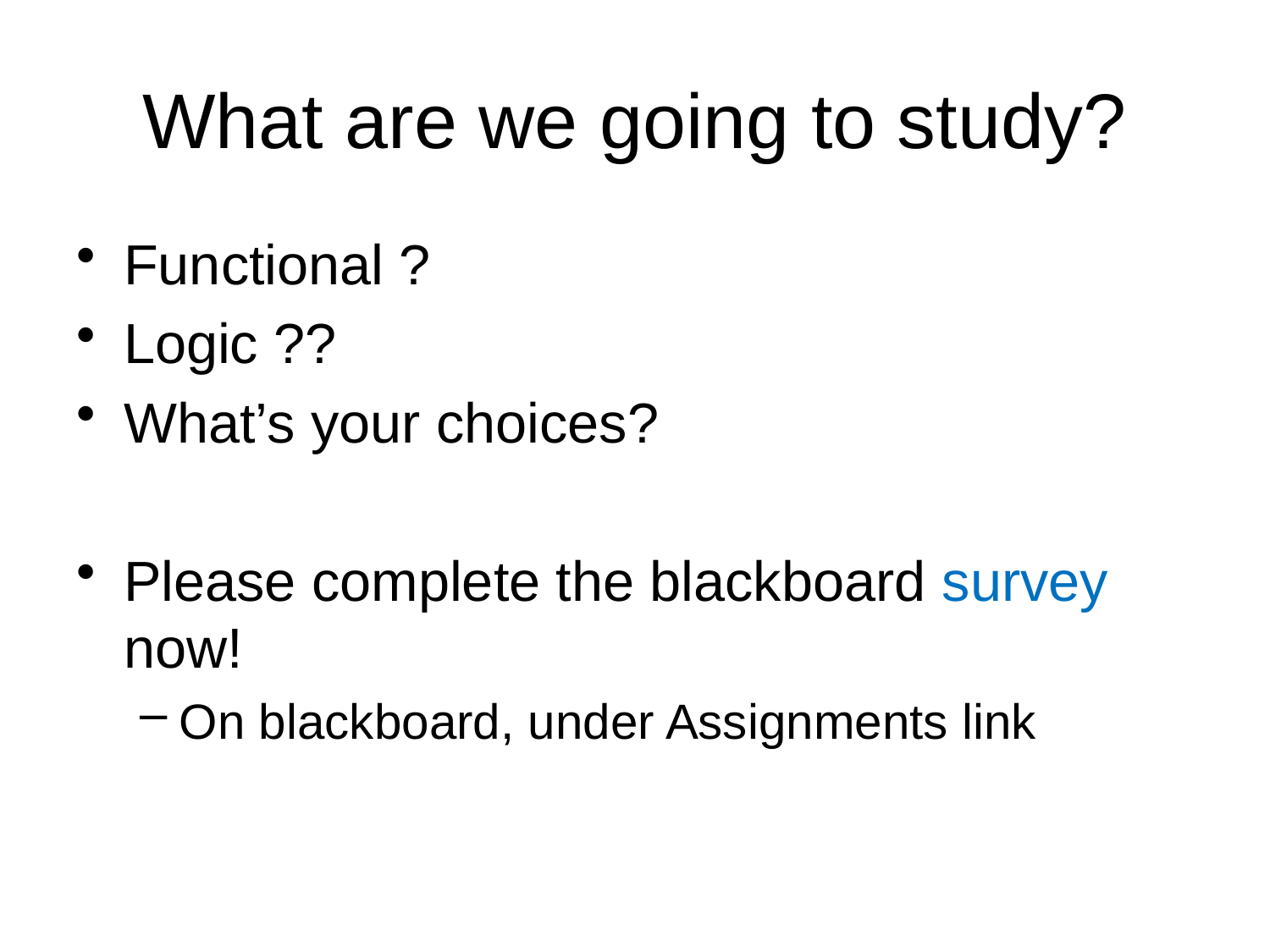

# What are we going to study?
Functional ?
Logic ??
What’s your choices?

Please complete the blackboard survey now!
On blackboard, under Assignments link